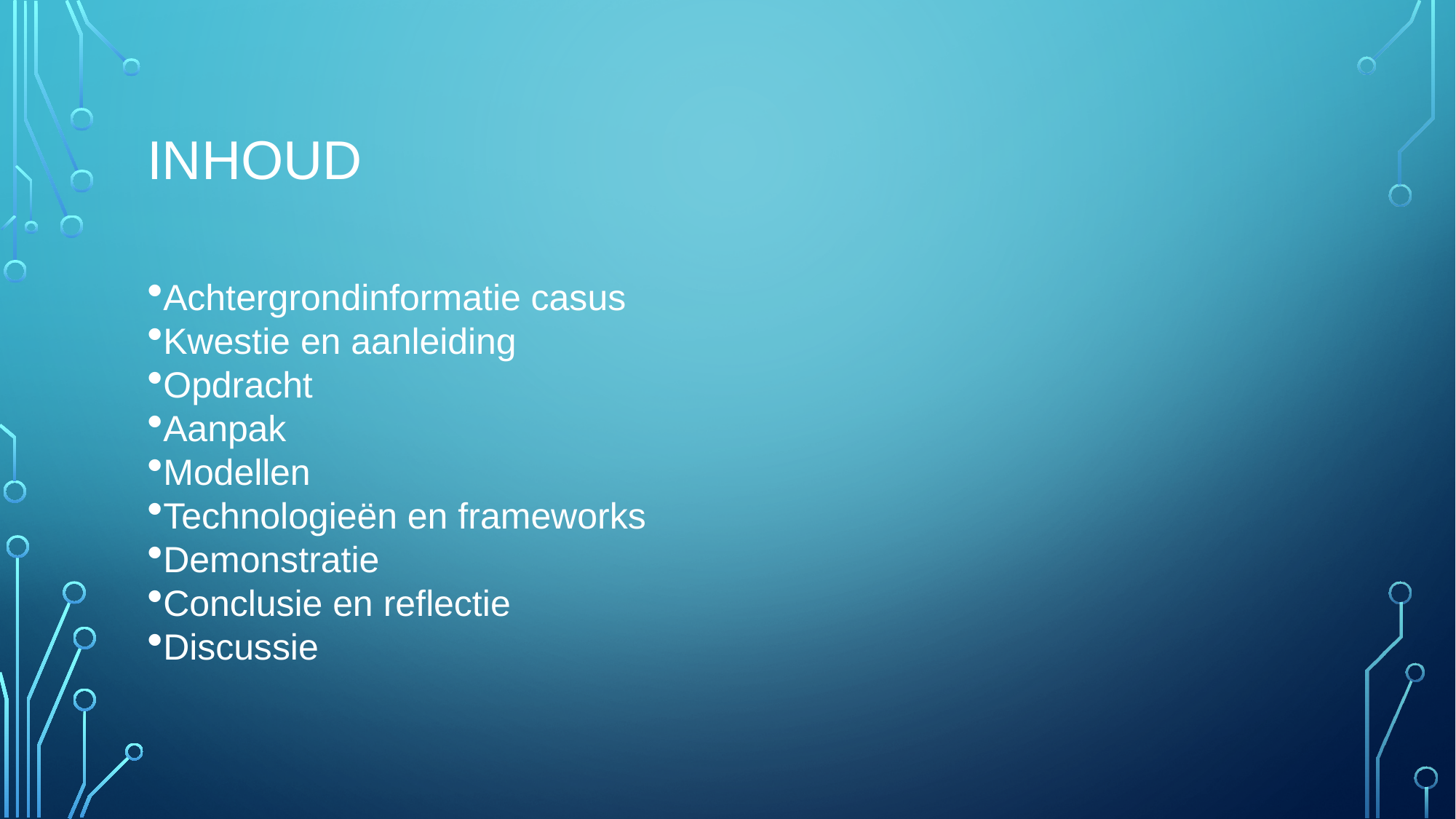

# Inhoud
Achtergrondinformatie casus
Kwestie en aanleiding
Opdracht
Aanpak
Modellen
Technologieën en frameworks
Demonstratie
Conclusie en reflectie
Discussie